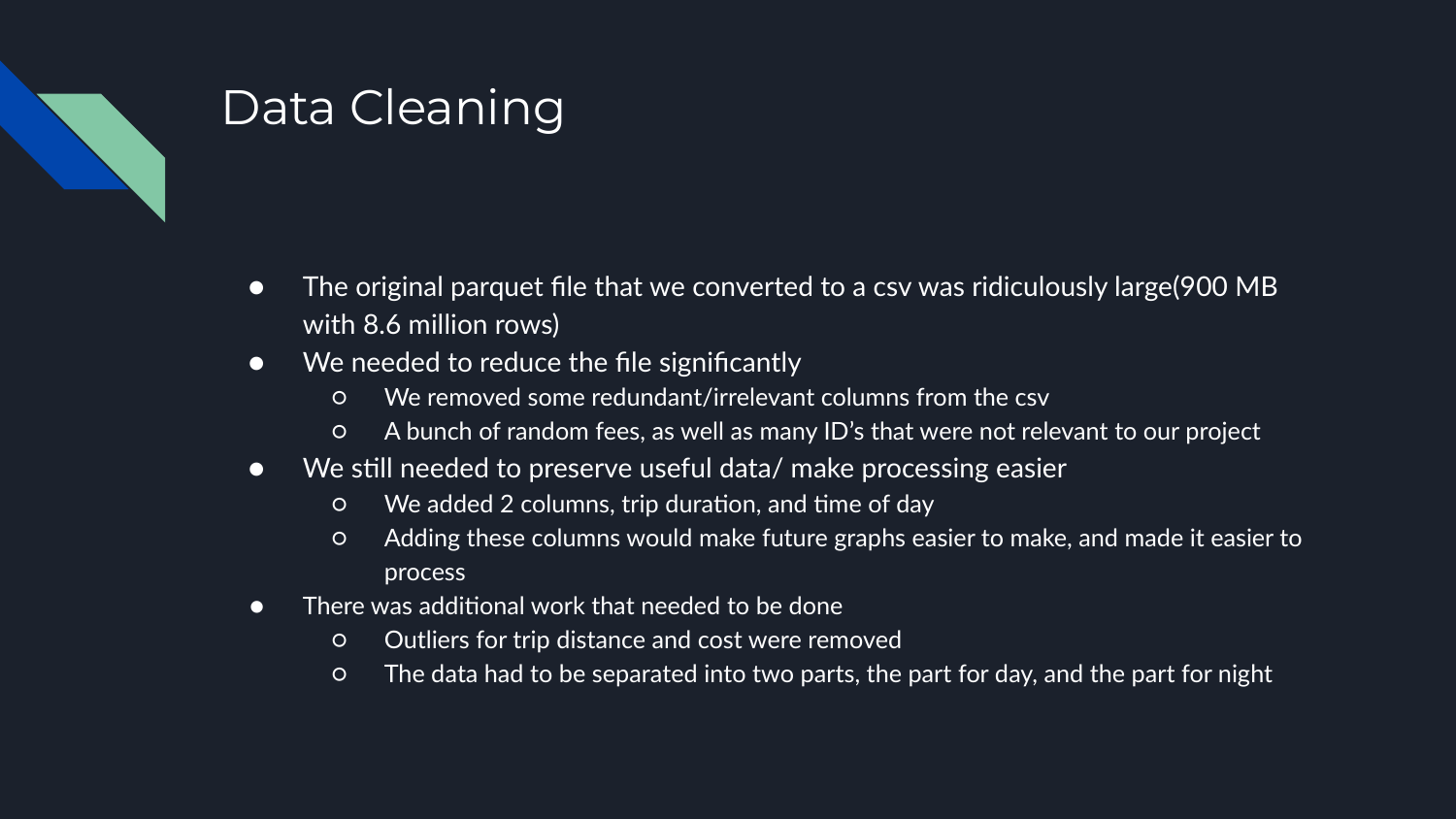

# Data Cleaning
The original parquet file that we converted to a csv was ridiculously large(900 MB with 8.6 million rows)
We needed to reduce the file significantly
We removed some redundant/irrelevant columns from the csv
A bunch of random fees, as well as many ID’s that were not relevant to our project
We still needed to preserve useful data/ make processing easier
We added 2 columns, trip duration, and time of day
Adding these columns would make future graphs easier to make, and made it easier to process
There was additional work that needed to be done
Outliers for trip distance and cost were removed
The data had to be separated into two parts, the part for day, and the part for night